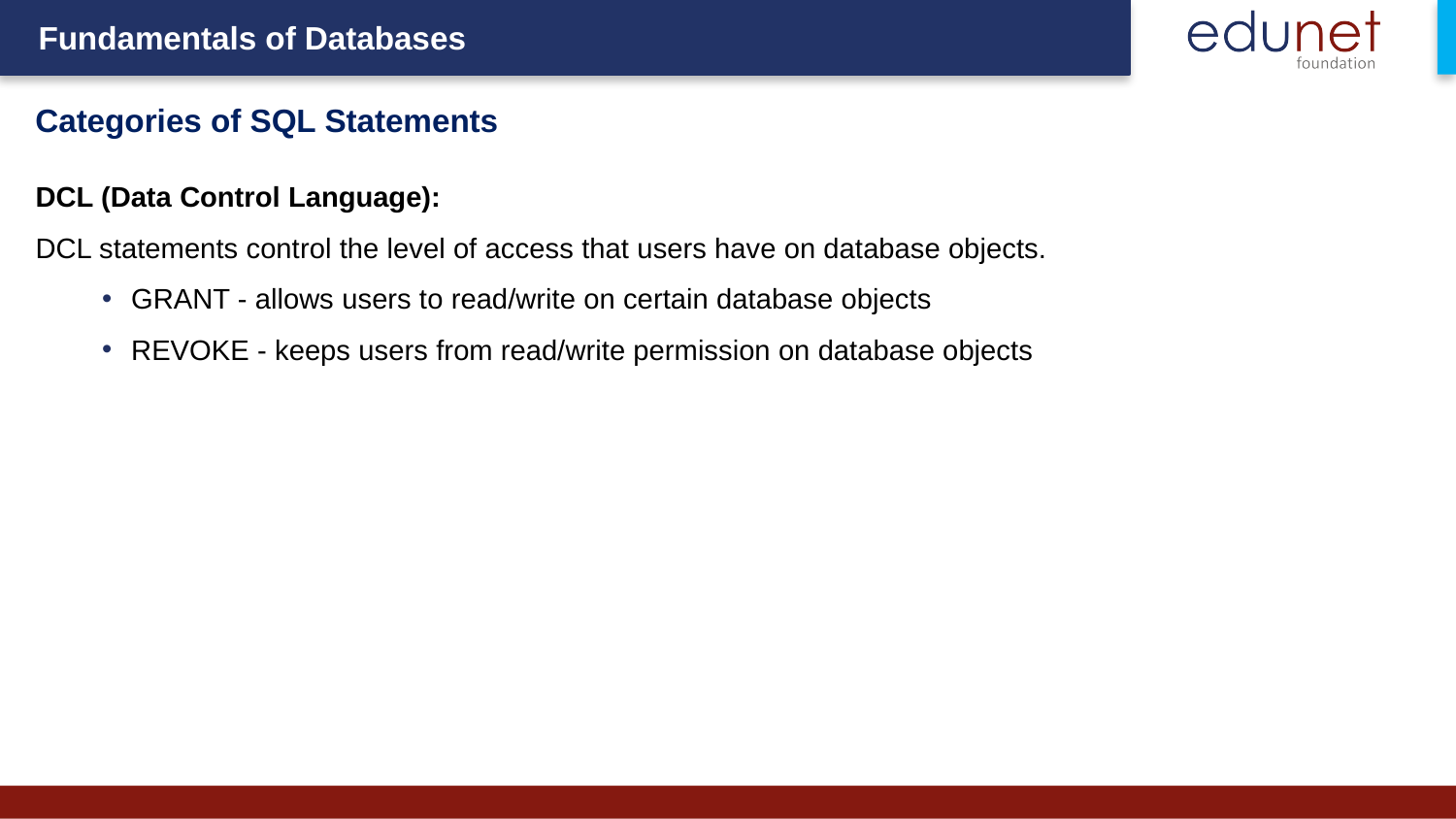

Categories of SQL Statements
DCL (Data Control Language):
DCL statements control the level of access that users have on database objects.
GRANT - allows users to read/write on certain database objects
REVOKE - keeps users from read/write permission on database objects